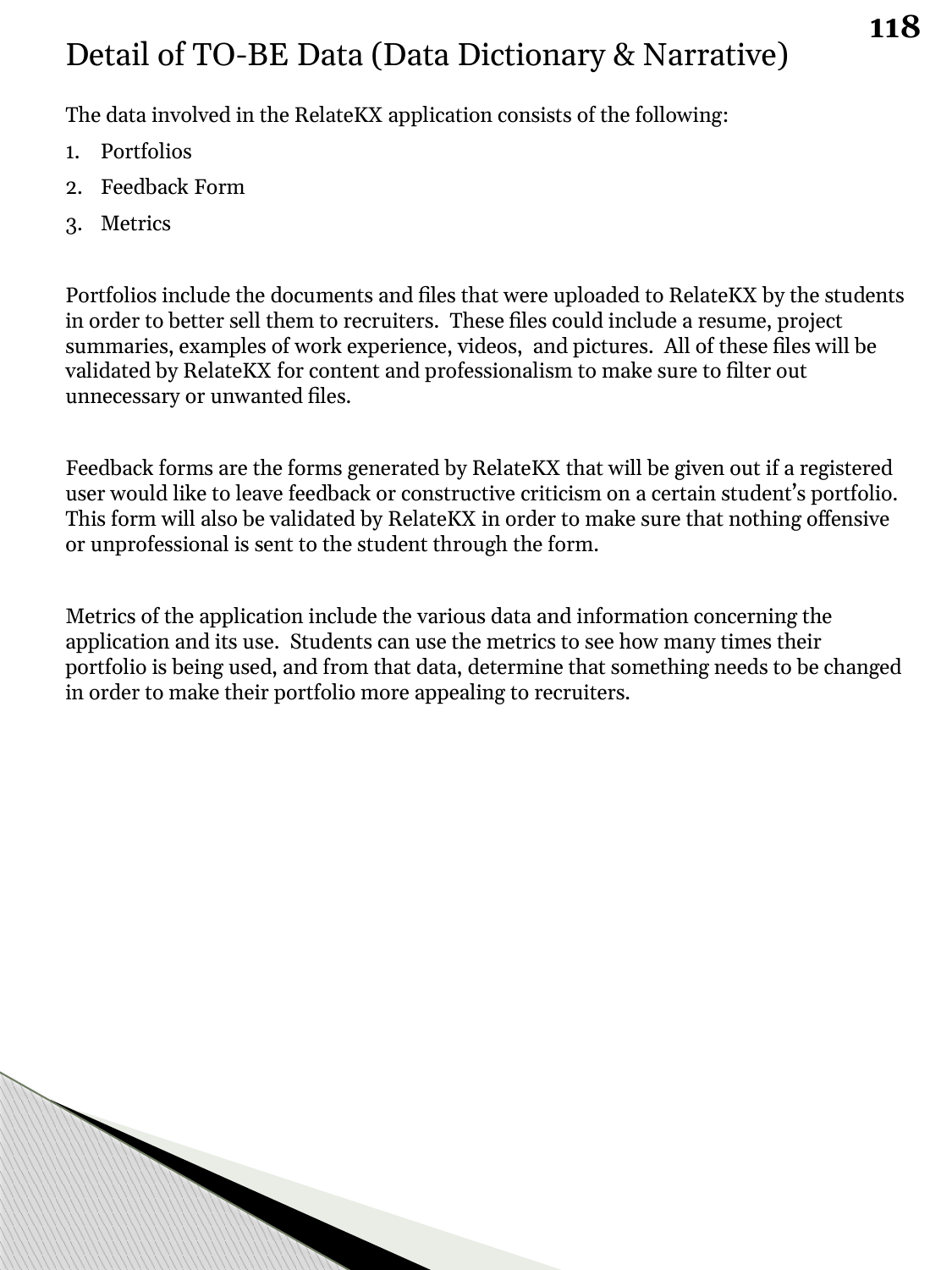

118
Detail of TO-BE Data (Data Dictionary & Narrative)
The data involved in the RelateKX application consists of the following:
 Portfolios
 Feedback Form
 Metrics

Portfolios include the documents and files that were uploaded to RelateKX by the students in order to better sell them to recruiters.  These files could include a resume, project summaries, examples of work experience, videos,  and pictures.  All of these files will be validated by RelateKX for content and professionalism to make sure to filter out unnecessary or unwanted files.

Feedback forms are the forms generated by RelateKX that will be given out if a registered user would like to leave feedback or constructive criticism on a certain student’s portfolio.  This form will also be validated by RelateKX in order to make sure that nothing offensive or unprofessional is sent to the student through the form.

Metrics of the application include the various data and information concerning the application and its use.  Students can use the metrics to see how many times their portfolio is being used, and from that data, determine that something needs to be changed in order to make their portfolio more appealing to recruiters.